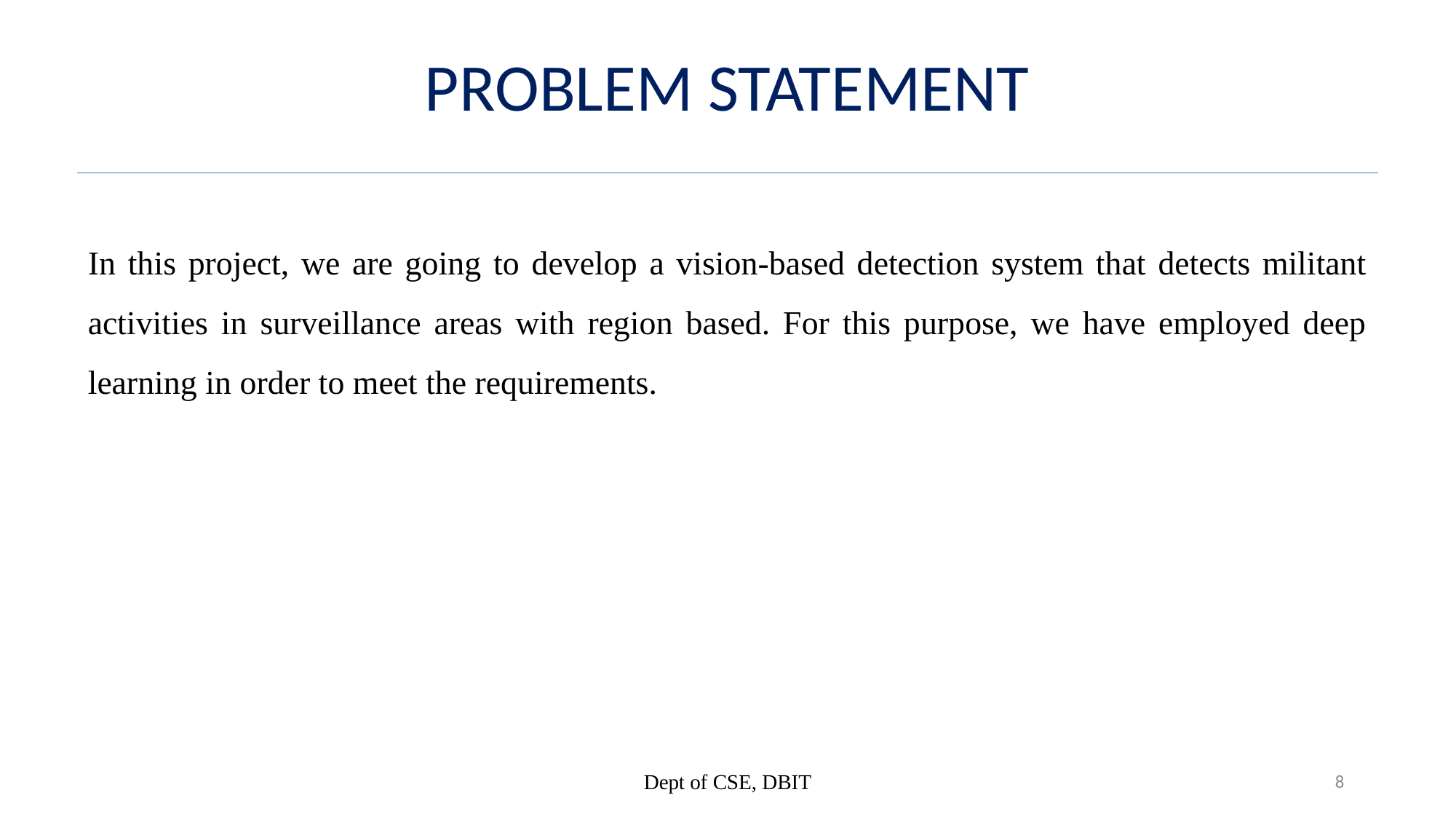

PROBLEM STATEMENT
In this project, we are going to develop a vision-based detection system that detects militant activities in surveillance areas with region based. For this purpose, we have employed deep learning in order to meet the requirements.
Dept of CSE, DBIT
8